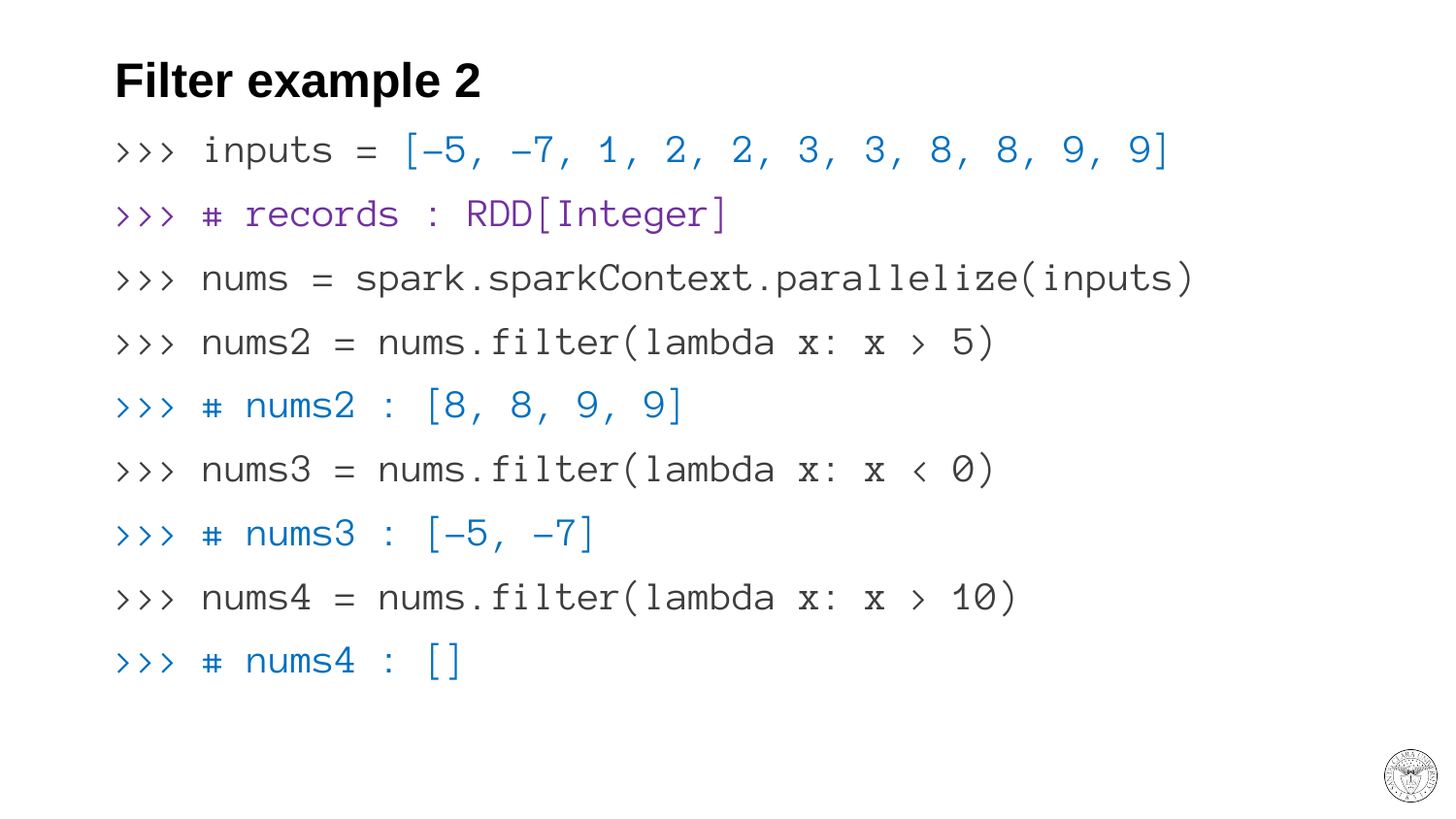

# Filter example 2
>>> inputs = [-5, -7, 1, 2, 2, 3, 3, 8, 8, 9, 9]
>>> # records : RDD[Integer]
>>> nums = spark.sparkContext.parallelize(inputs)
>>> nums2 = nums.filter(lambda x: x > 5)
>>> # nums2 : [8, 8, 9, 9]
>>> nums3 = nums.filter(lambda x: x < 0)
>>> # nums3 : [-5, -7]
>>> nums4 = nums.filter(lambda x: x > 10)
>>> # nums4 : []